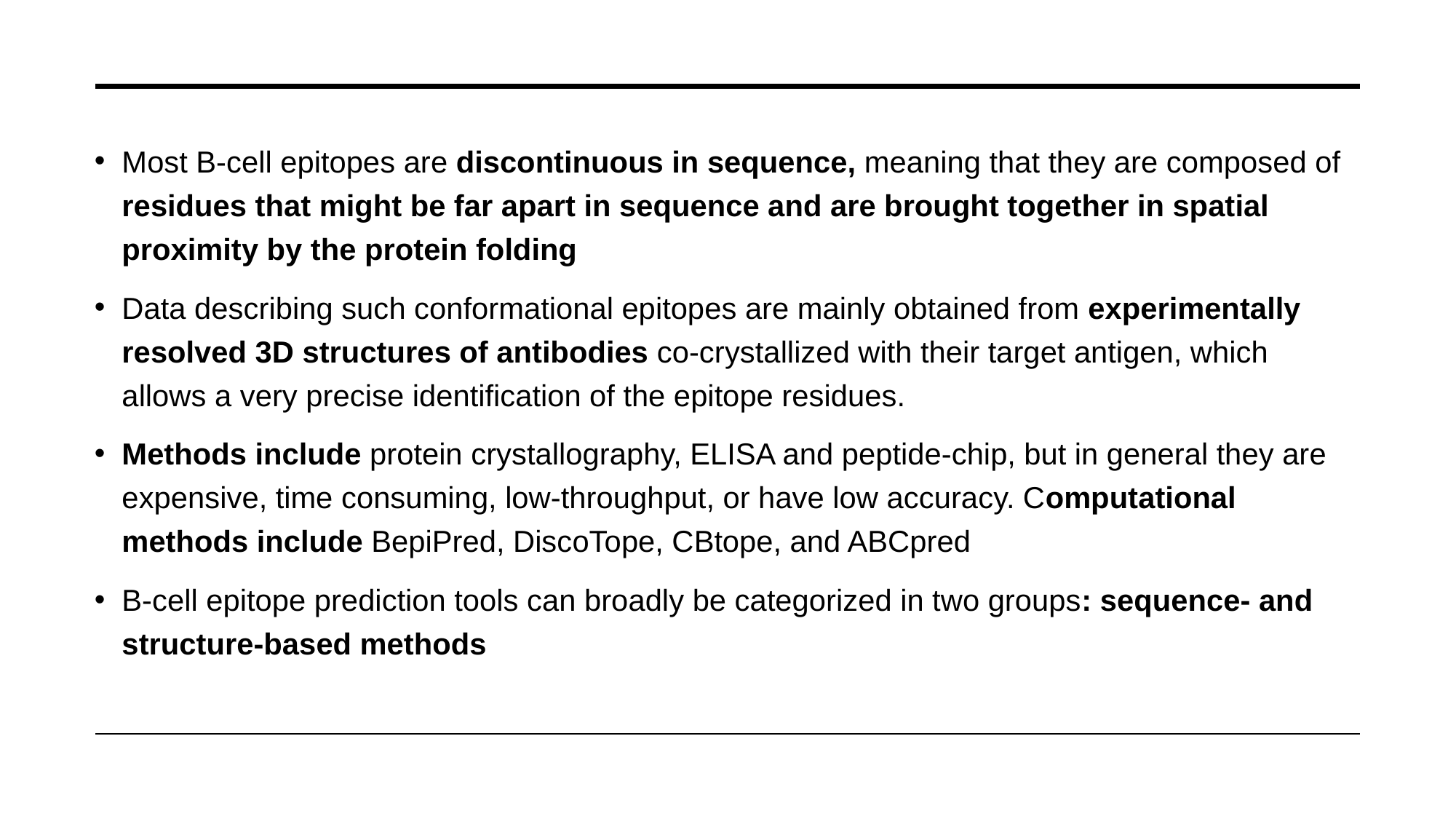

Most B-cell epitopes are discontinuous in sequence, meaning that they are composed of residues that might be far apart in sequence and are brought together in spatial proximity by the protein folding
Data describing such conformational epitopes are mainly obtained from experimentally resolved 3D structures of antibodies co-crystallized with their target antigen, which allows a very precise identification of the epitope residues.
Methods include protein crystallography, ELISA and peptide-chip, but in general they are expensive, time consuming, low-throughput, or have low accuracy. Computational methods include BepiPred, DiscoTope, CBtope, and ABCpred
B-cell epitope prediction tools can broadly be categorized in two groups: sequence- and structure-based methods